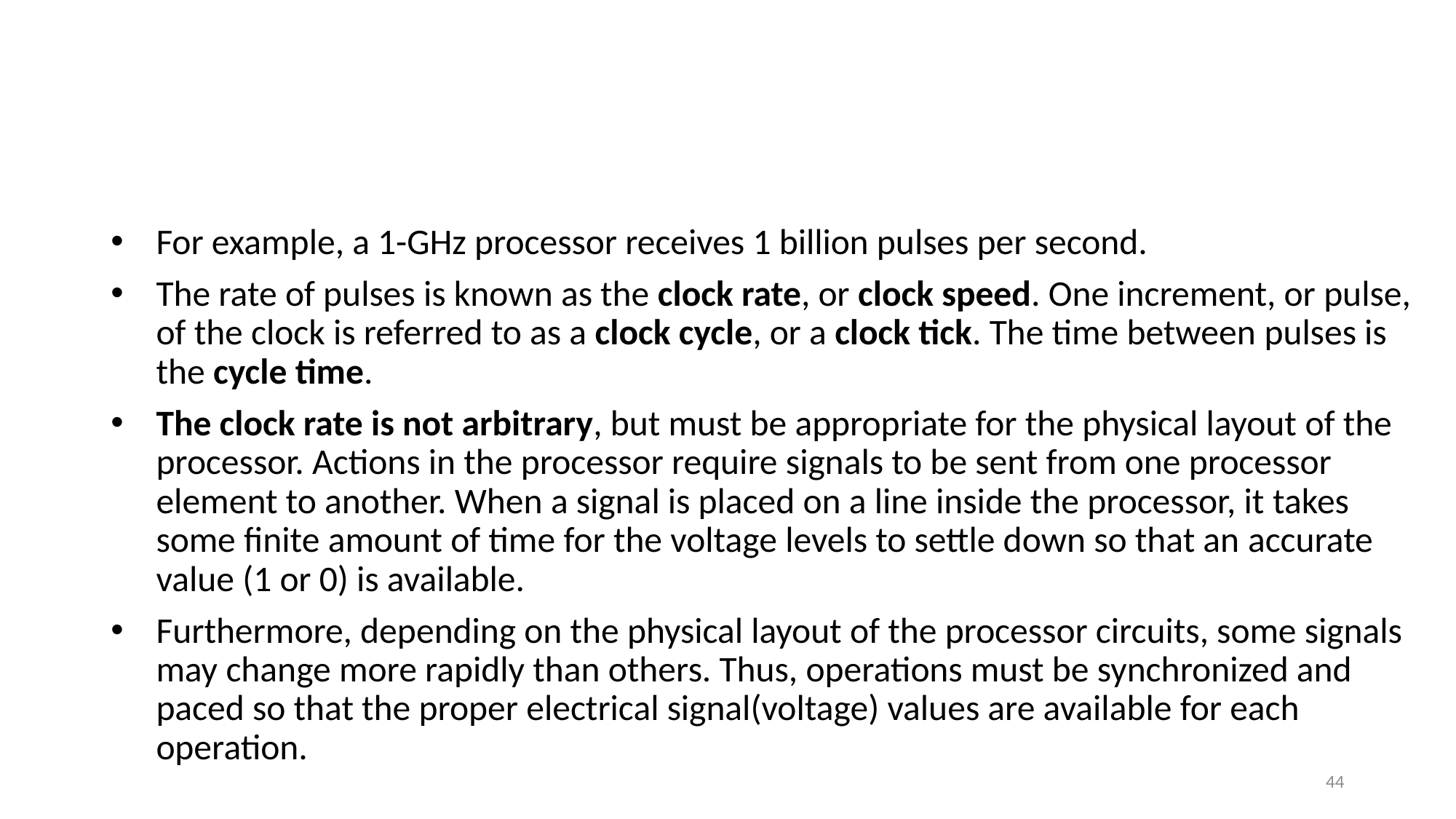

For example, a 1-GHz processor receives 1 billion pulses per second.
The rate of pulses is known as the clock rate, or clock speed. One increment, or pulse, of the clock is referred to as a clock cycle, or a clock tick. The time between pulses is the cycle time.
The clock rate is not arbitrary, but must be appropriate for the physical layout of the processor. Actions in the processor require signals to be sent from one processor element to another. When a signal is placed on a line inside the processor, it takes some finite amount of time for the voltage levels to settle down so that an accurate value (1 or 0) is available.
Furthermore, depending on the physical layout of the processor circuits, some signals may change more rapidly than others. Thus, operations must be synchronized and paced so that the proper electrical signal(voltage) values are available for each operation.

44